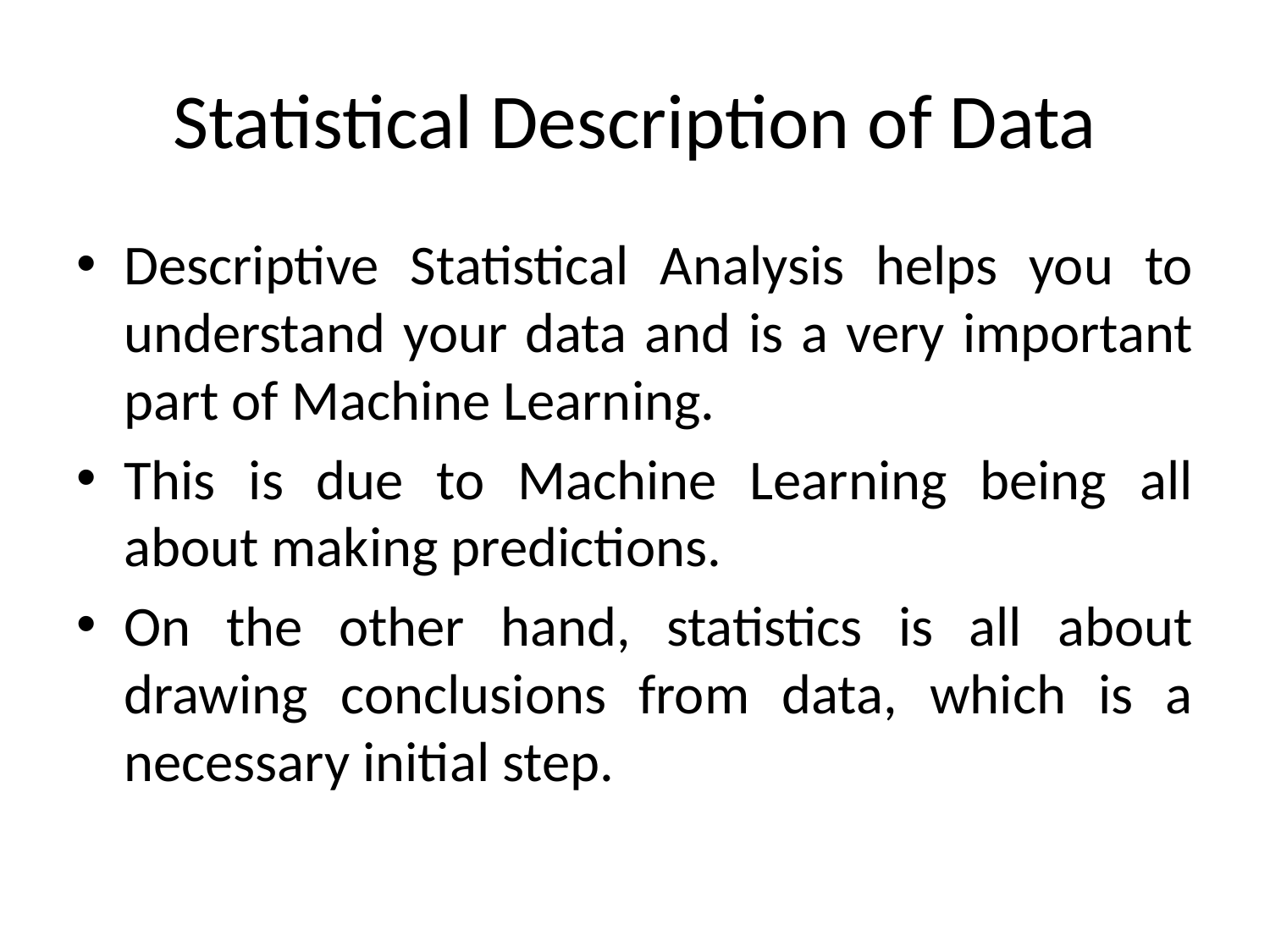

# Statistical Description of Data
Descriptive Statistical Analysis helps you to understand your data and is a very important part of Machine Learning.
This is due to Machine Learning being all about making predictions.
On the other hand, statistics is all about drawing conclusions from data, which is a necessary initial step.